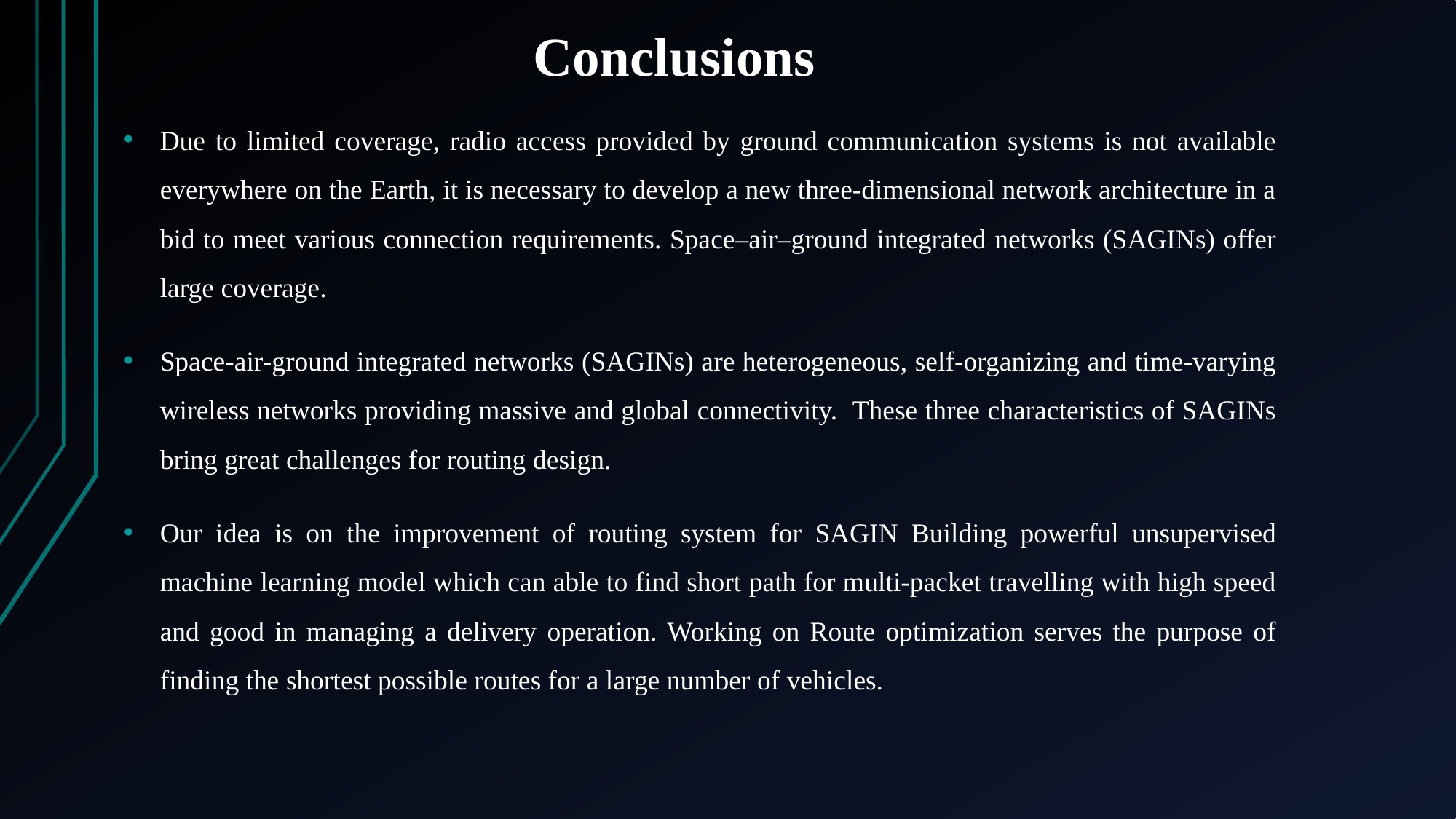

# Conclusions
Due to limited coverage, radio access provided by ground communication systems is not available everywhere on the Earth, it is necessary to develop a new three-dimensional network architecture in a bid to meet various connection requirements. Space–air–ground integrated networks (SAGINs) offer large coverage.
Space-air-ground integrated networks (SAGINs) are heterogeneous, self-organizing and time-varying wireless networks providing massive and global connectivity.  These three characteristics of SAGINs bring great challenges for routing design.
Our idea is on the improvement of routing system for SAGIN Building powerful unsupervised machine learning model which can able to find short path for multi-packet travelling with high speed and good in managing a delivery operation. Working on Route optimization serves the purpose of finding the shortest possible routes for a large number of vehicles.